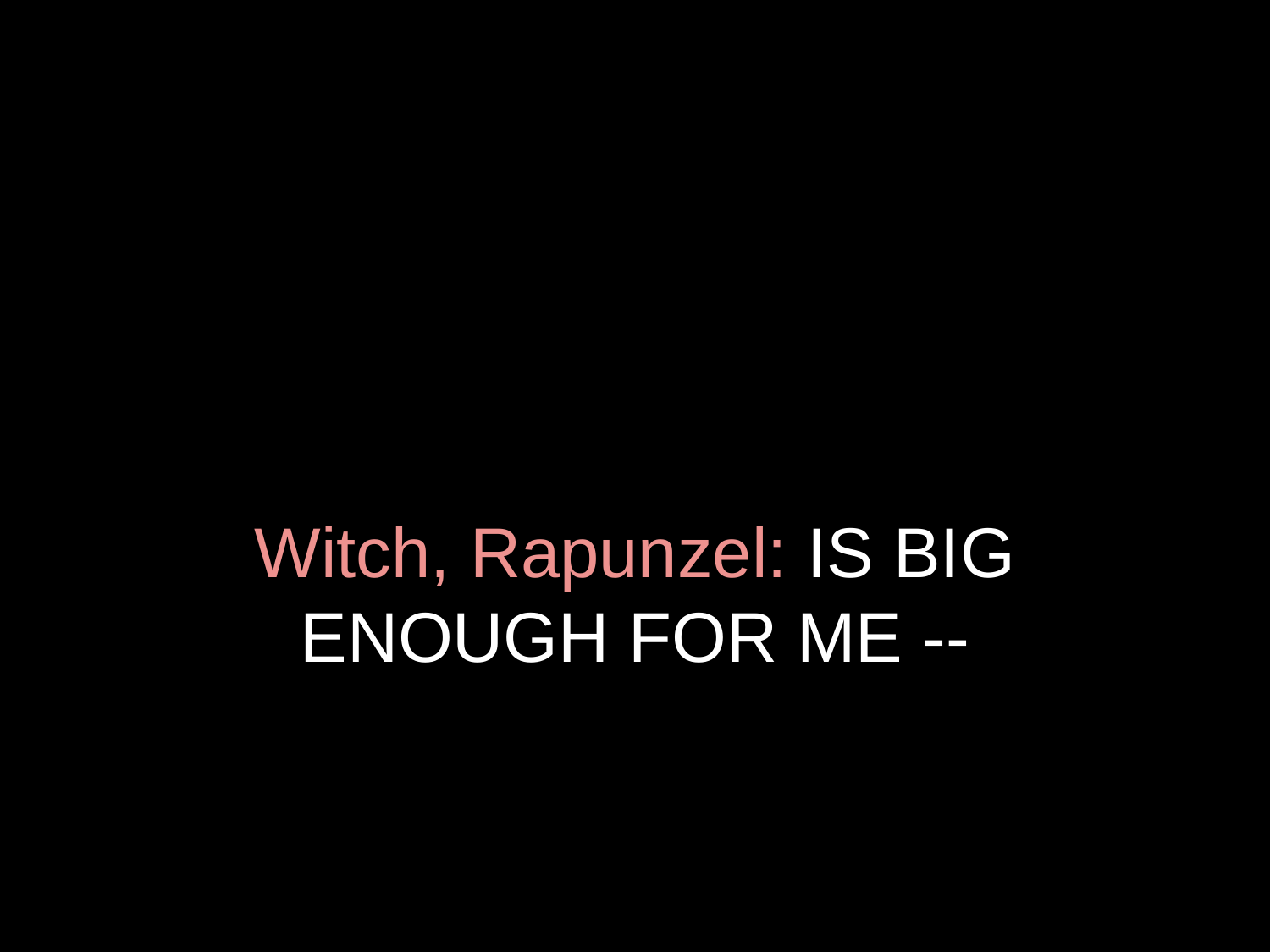

# Witch, Rapunzel: IS BIG ENOUGH FOR ME --